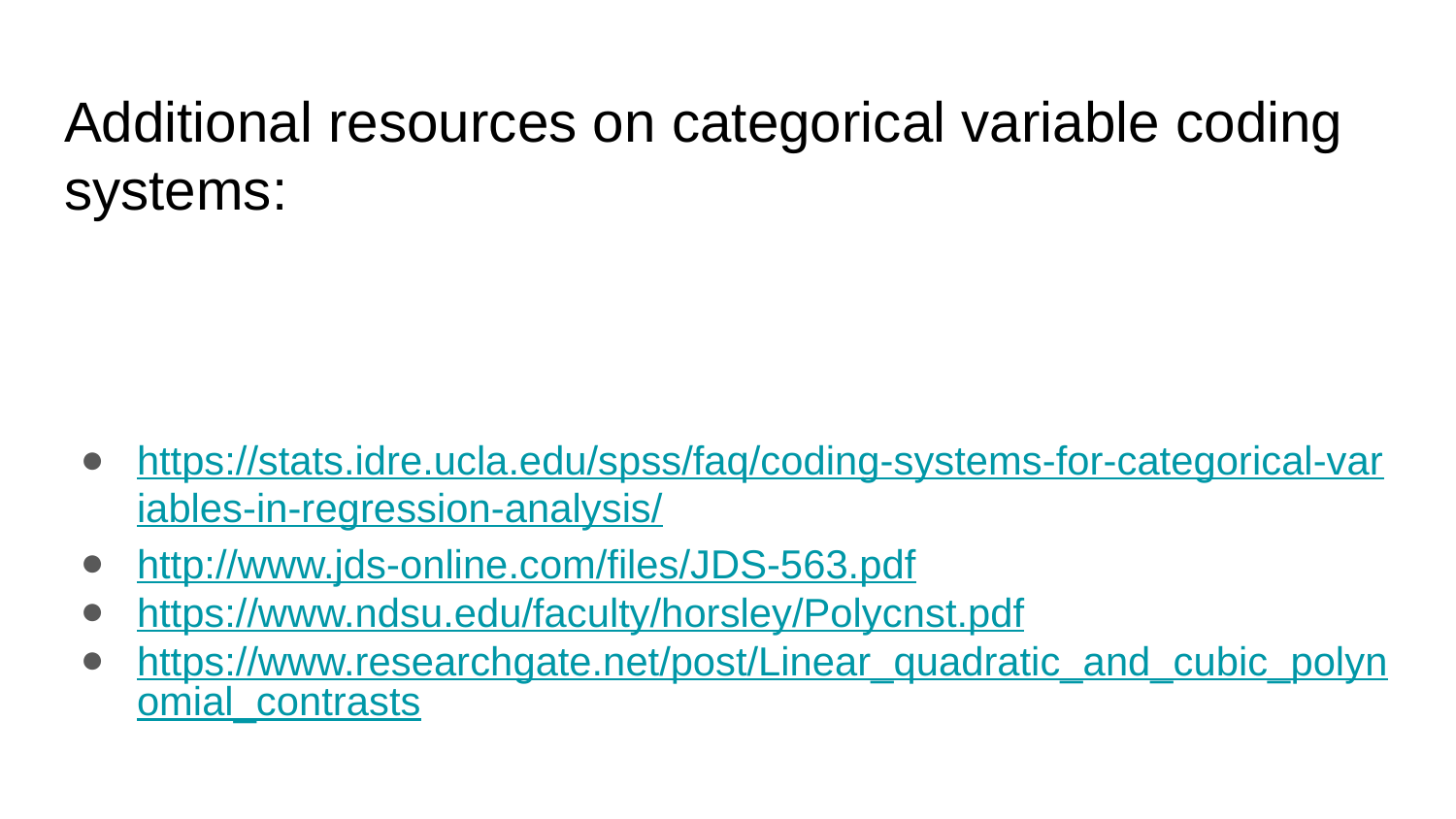

# Additional resources on categorical variable coding systems:
https://stats.idre.ucla.edu/spss/faq/coding-systems-for-categorical-variables-in-regression-analysis/
http://www.jds-online.com/files/JDS-563.pdf
https://www.ndsu.edu/faculty/horsley/Polycnst.pdf
https://www.researchgate.net/post/Linear_quadratic_and_cubic_polynomial_contrasts